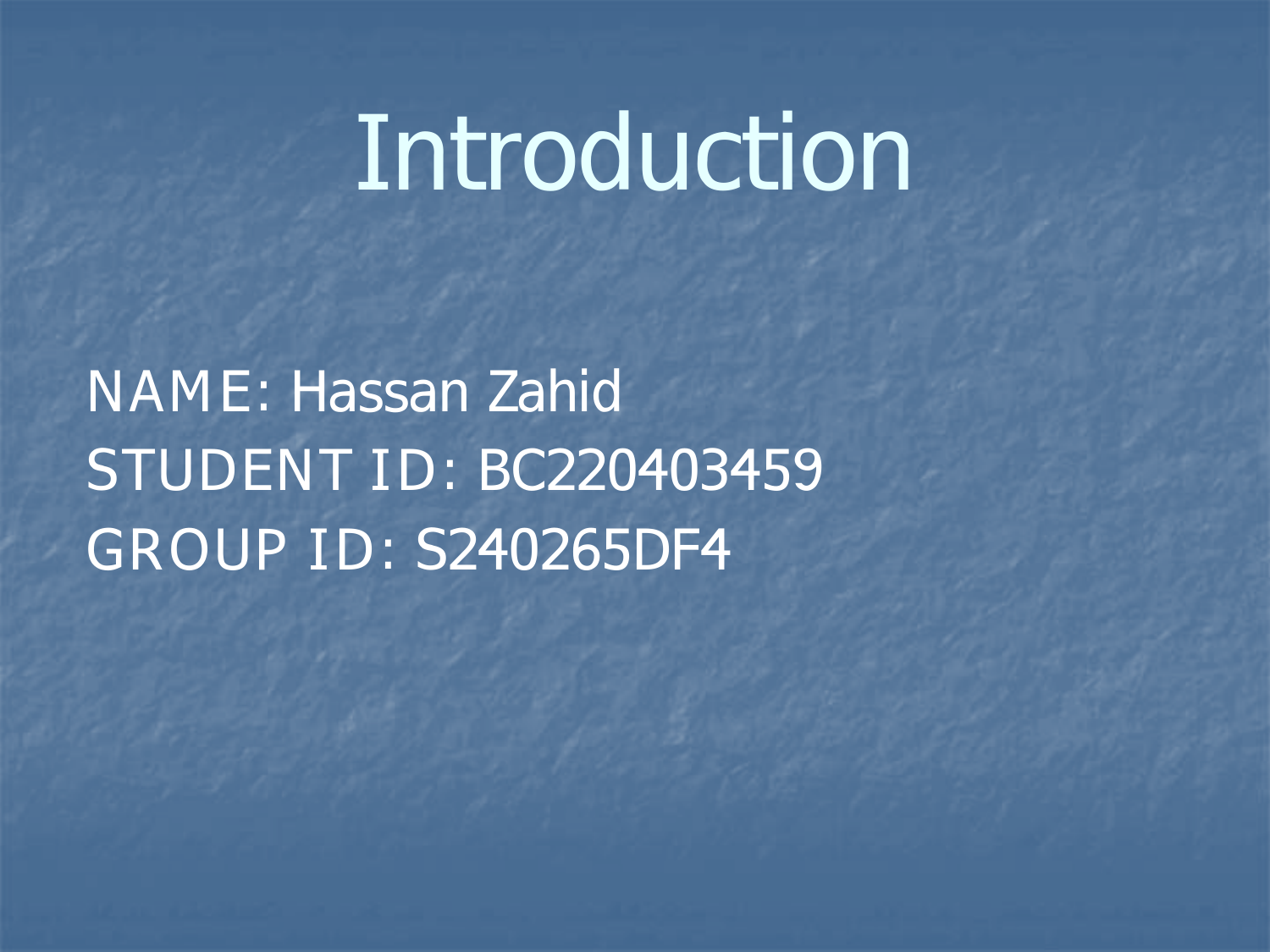

# Introduction
NAME: Hassan Zahid
STUDENT ID: BC220403459
GROUP ID: S240265DF4